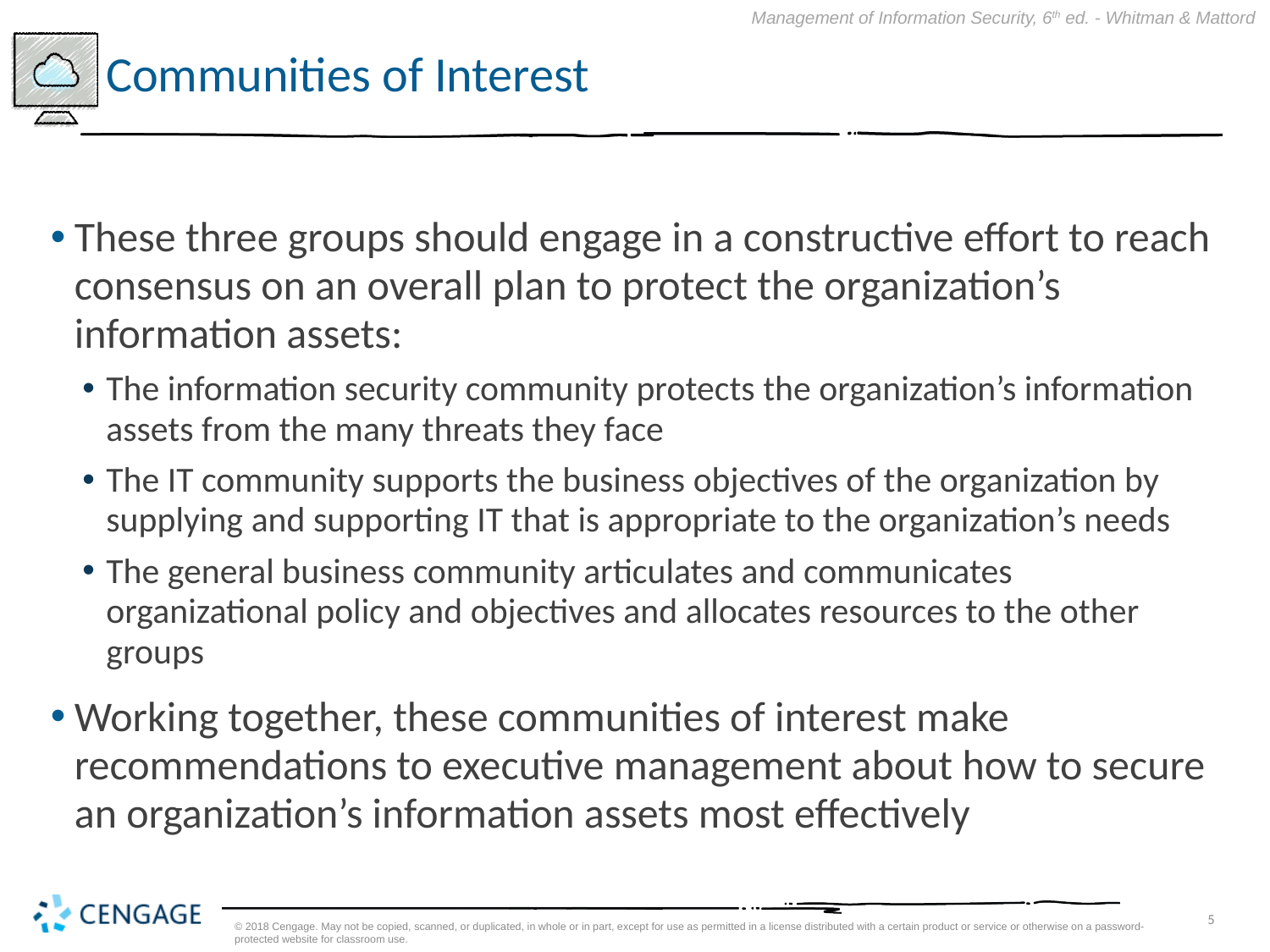

# Communities of Interest
These three groups should engage in a constructive effort to reach consensus on an overall plan to protect the organization’s information assets:
The information security community protects the organization’s information assets from the many threats they face
The IT community supports the business objectives of the organization by supplying and supporting IT that is appropriate to the organization’s needs
The general business community articulates and communicates organizational policy and objectives and allocates resources to the other groups
Working together, these communities of interest make recommendations to executive management about how to secure an organization’s information assets most effectively